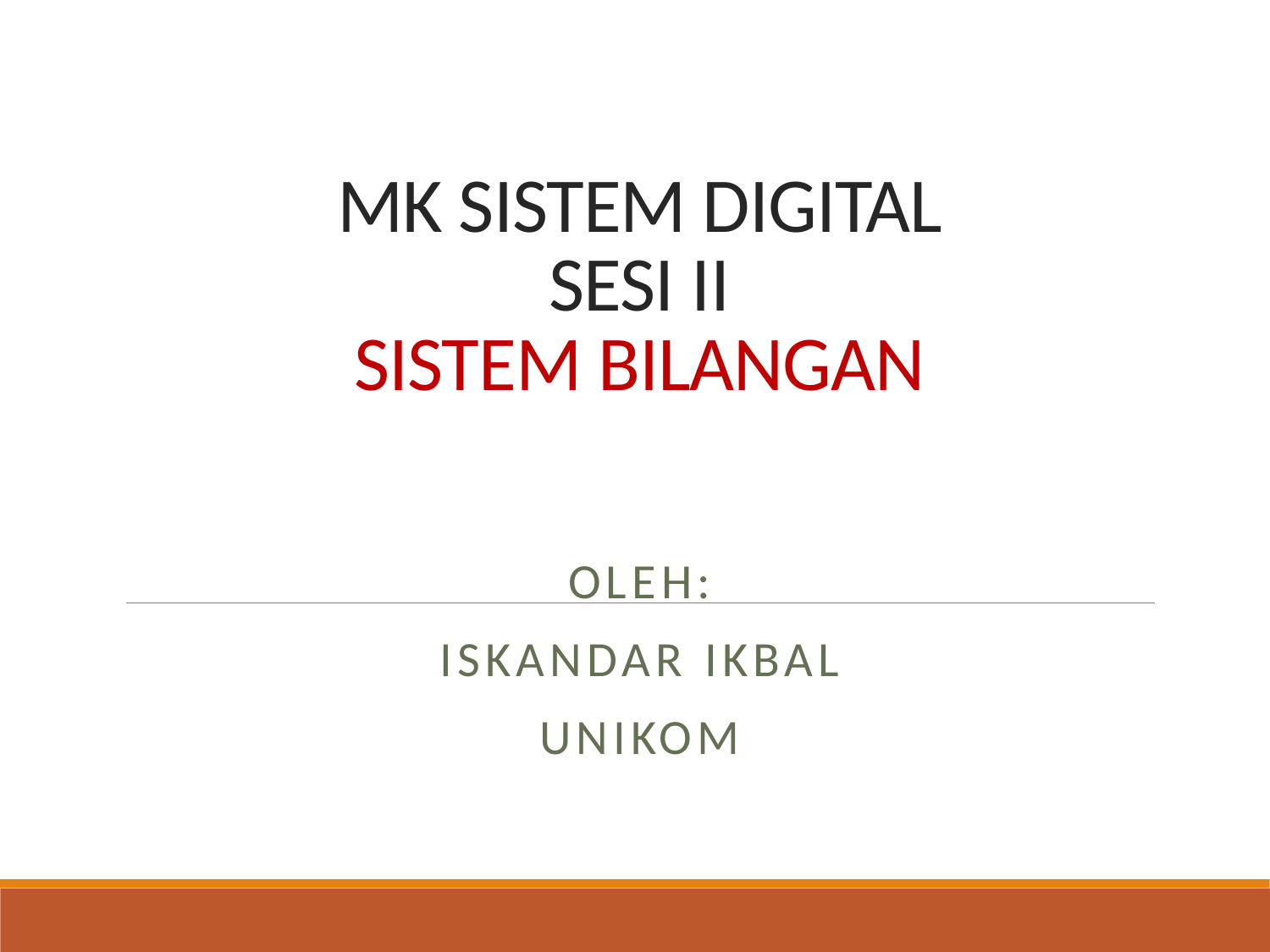

# MK SISTEM DIGITAL SESI II SISTEM BILANGAN
OLEH:
Iskandar ikbal
UNIKOM